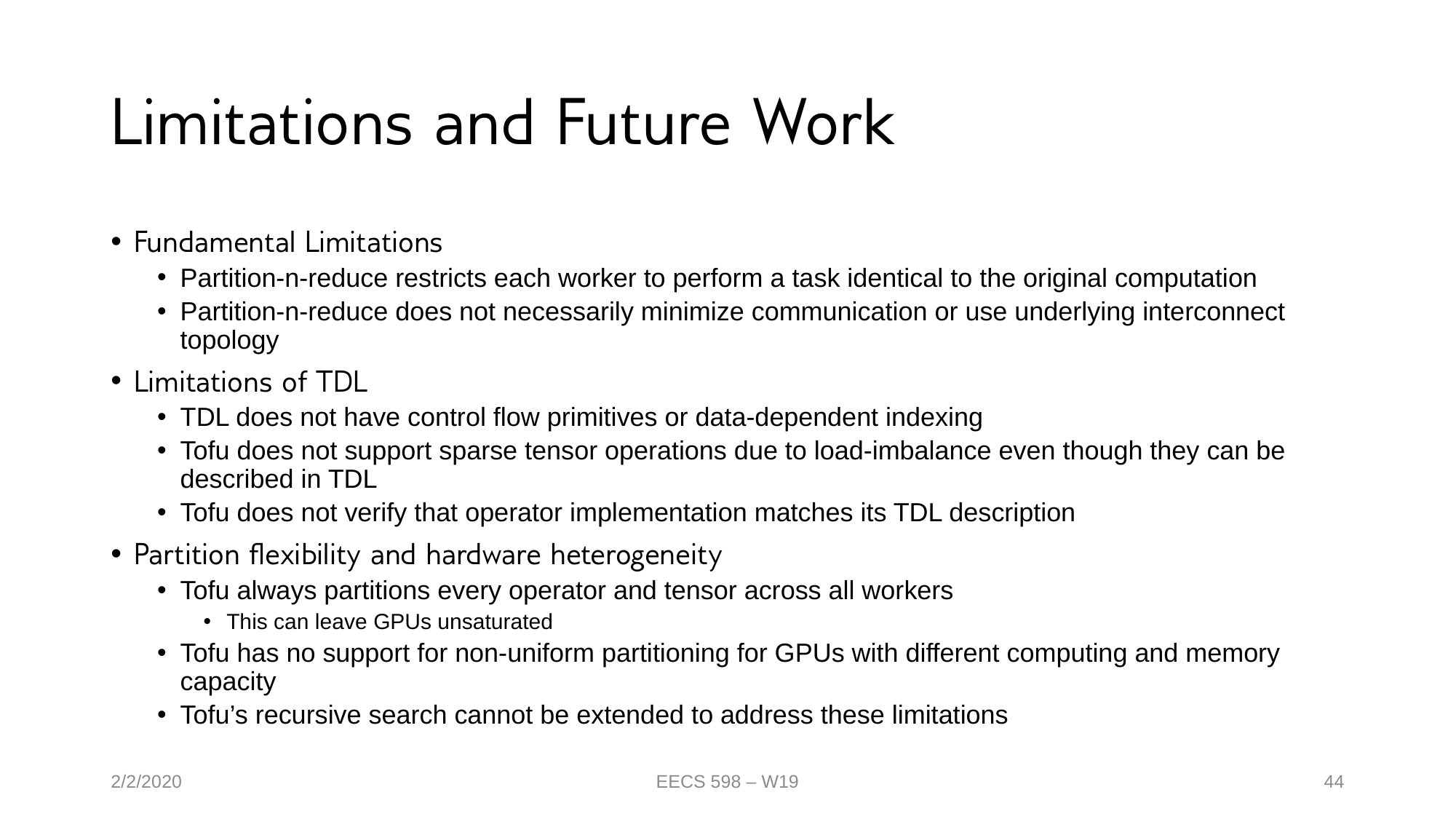

# Limitations and Future Work
Fundamental Limitations
Partition-n-reduce restricts each worker to perform a task identical to the original computation
Partition-n-reduce does not necessarily minimize communication or use underlying interconnect topology
Limitations of TDL
TDL does not have control flow primitives or data-dependent indexing
Tofu does not support sparse tensor operations due to load-imbalance even though they can be described in TDL
Tofu does not verify that operator implementation matches its TDL description
Partition flexibility and hardware heterogeneity
Tofu always partitions every operator and tensor across all workers
This can leave GPUs unsaturated
Tofu has no support for non-uniform partitioning for GPUs with different computing and memory capacity
Tofu’s recursive search cannot be extended to address these limitations
2/2/2020
EECS 598 – W19
44